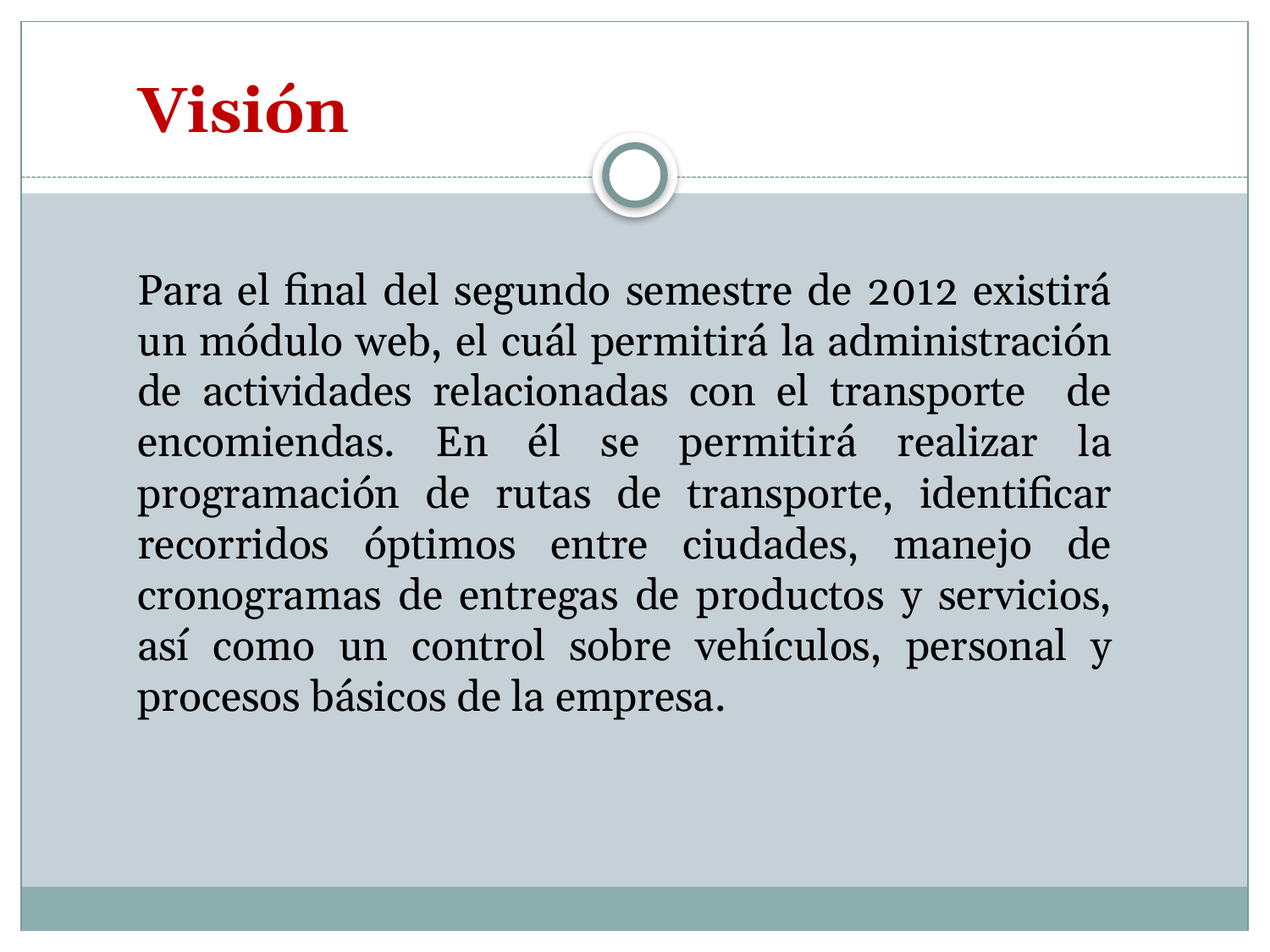

Visión
Para el final del segundo semestre de 2012 existirá un módulo web, el cuál permitirá la administración de actividades relacionadas con el transporte  de encomiendas. En él se permitirá realizar la programación de rutas de transporte, identificar recorridos óptimos entre ciudades, manejo de cronogramas de entregas de productos y servicios, así como un control sobre vehículos, personal y procesos básicos de la empresa.